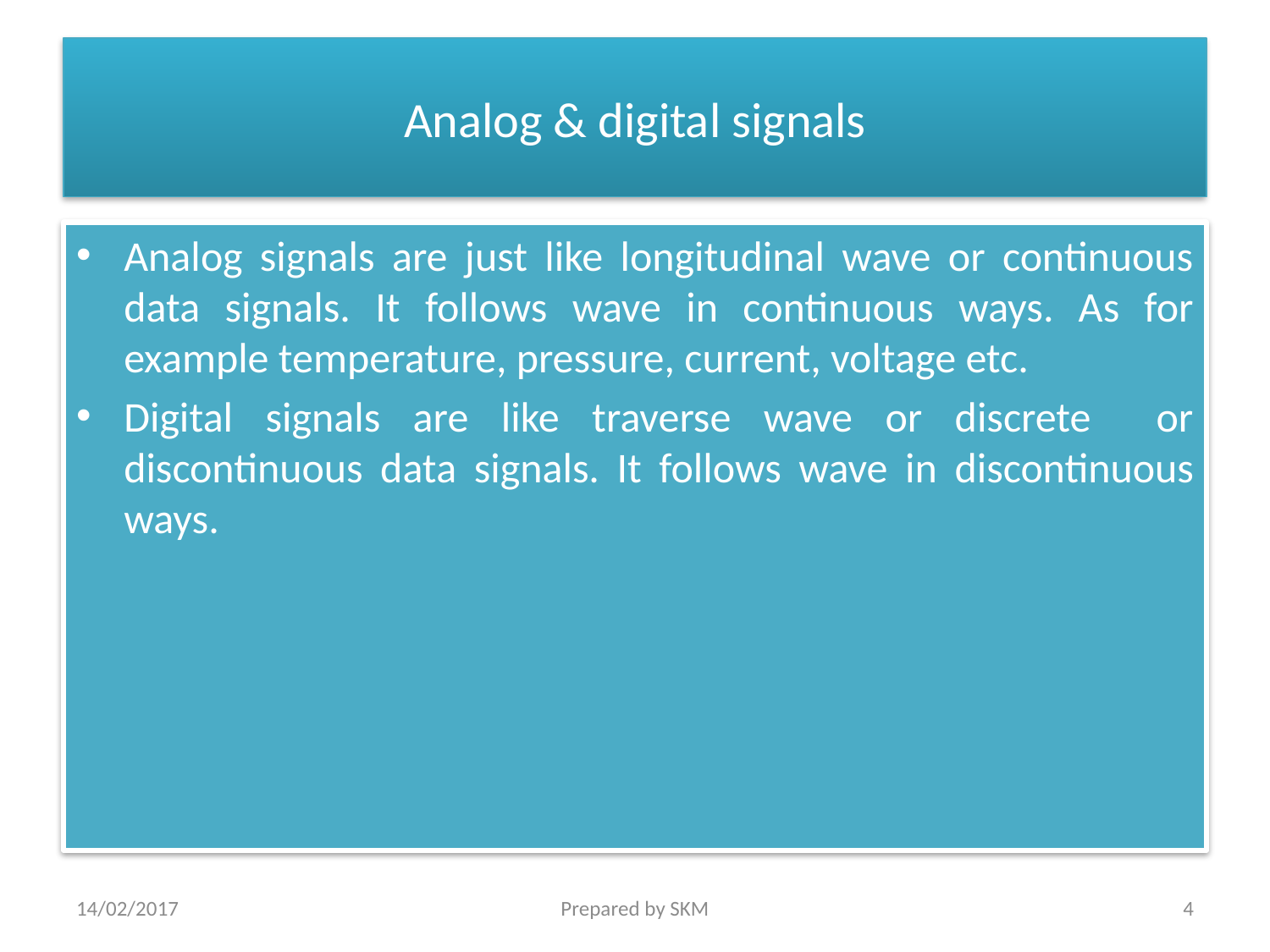

# Analog & digital signals
Analog signals are just like longitudinal wave or continuous data signals. It follows wave in continuous ways. As for example temperature, pressure, current, voltage etc.
Digital signals are like traverse wave or discrete  or discontinuous data signals. It follows wave in discontinuous ways.
14/02/2017
Prepared by SKM
4